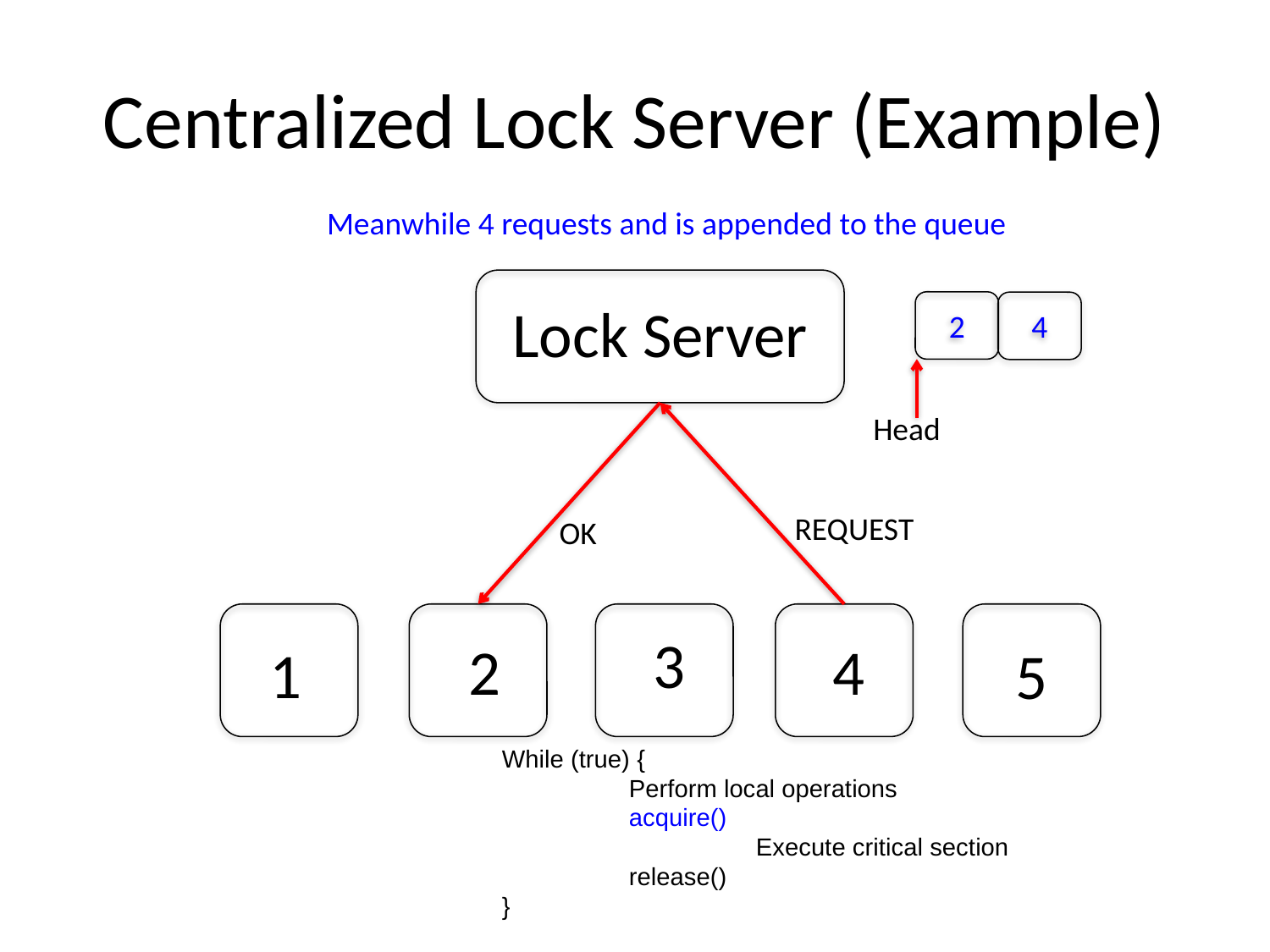

# Centralized Lock Server (Example)
Meanwhile 4 requests and is appended to the queue

Lock Server
2
4
Head
REQUEST
OK

3
4
2
1
5
While (true) {
	Perform local operations
	acquire()
		Execute critical section
	release()
}